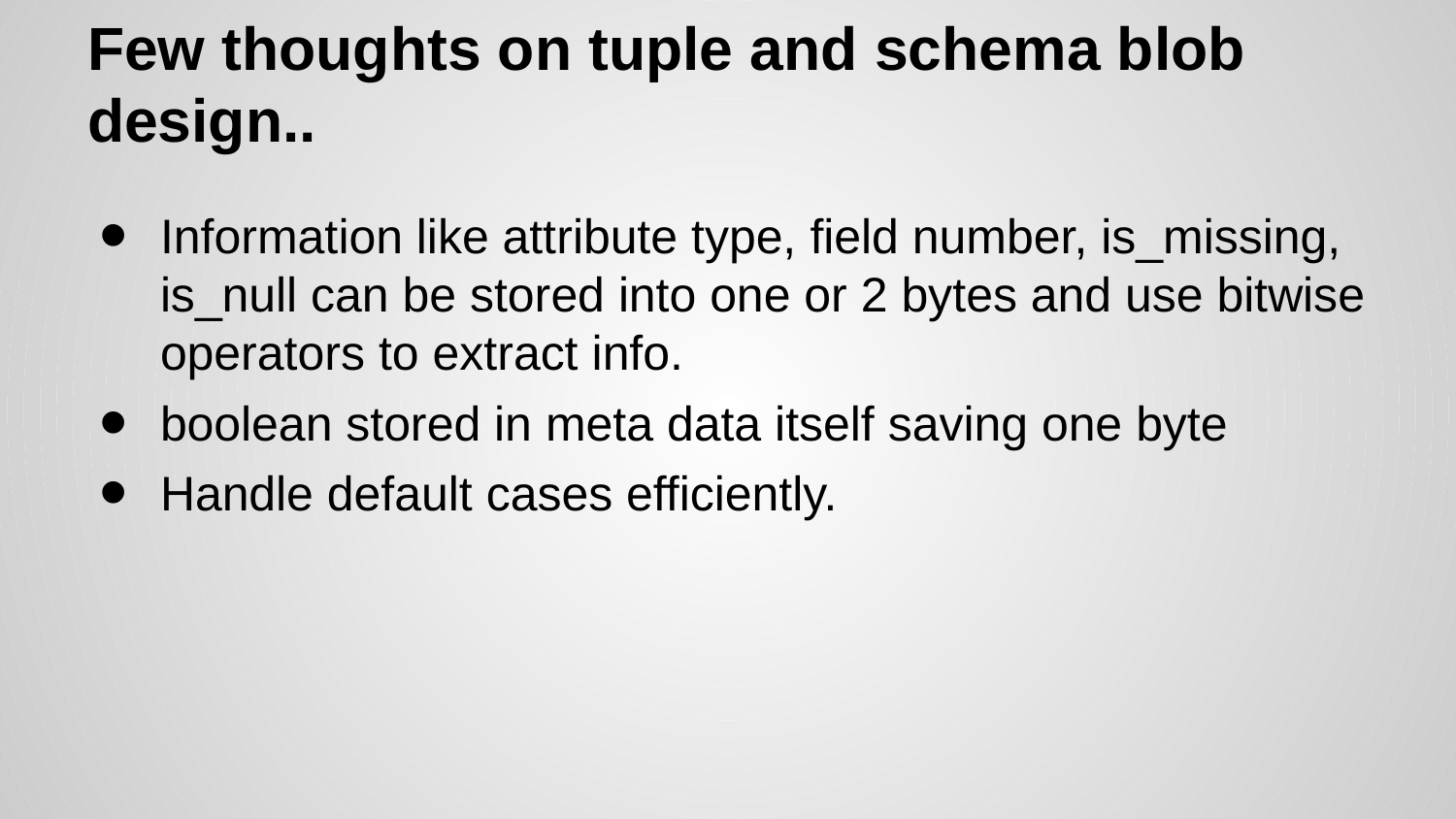

# Few thoughts on tuple and schema blob design..
Information like attribute type, field number, is_missing, is_null can be stored into one or 2 bytes and use bitwise operators to extract info.
boolean stored in meta data itself saving one byte
Handle default cases efficiently.